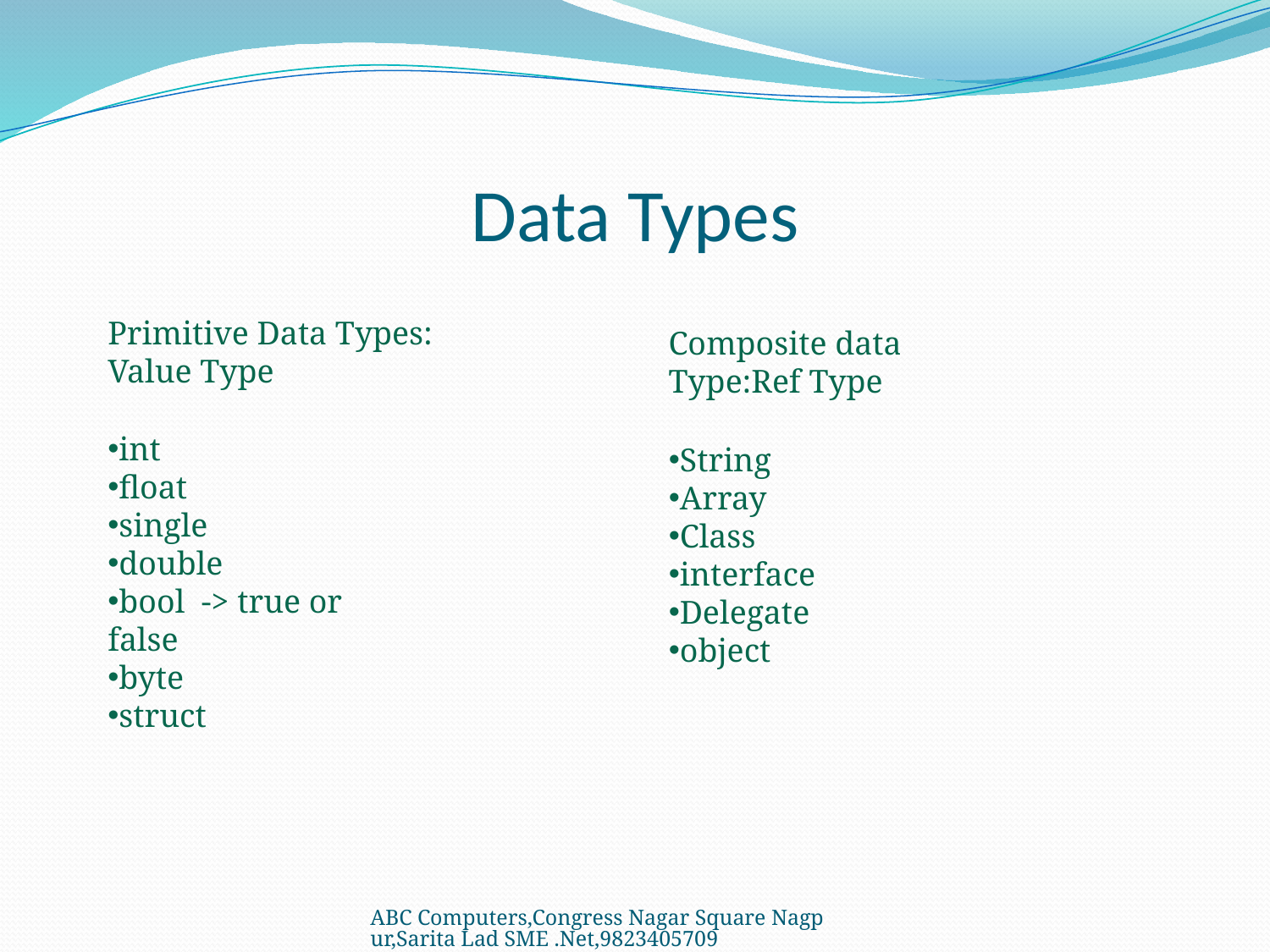

# Data Types
Primitive Data Types: Value Type
Composite data Type:Ref Type
int
float
single
double
bool  -> true or false
byte
struct
String
Array
Class
interface
Delegate
object
ABC Computers,Congress Nagar Square Nagpur,Sarita Lad SME .Net,9823405709